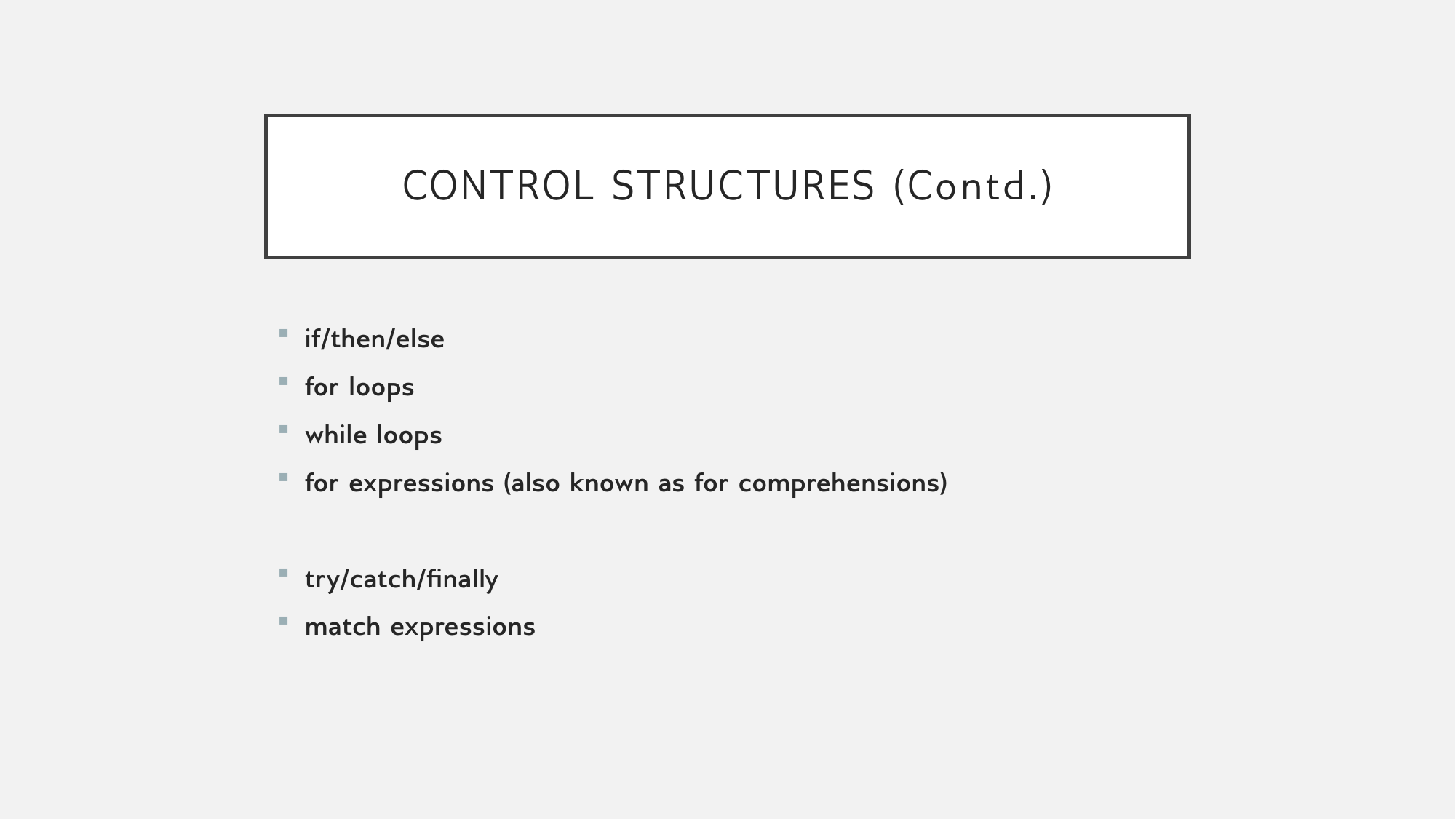

# Control Structures (Contd.)
if/then/else
for loops
while loops
for expressions (also known as for comprehensions)

try/catch/finally
match expressions